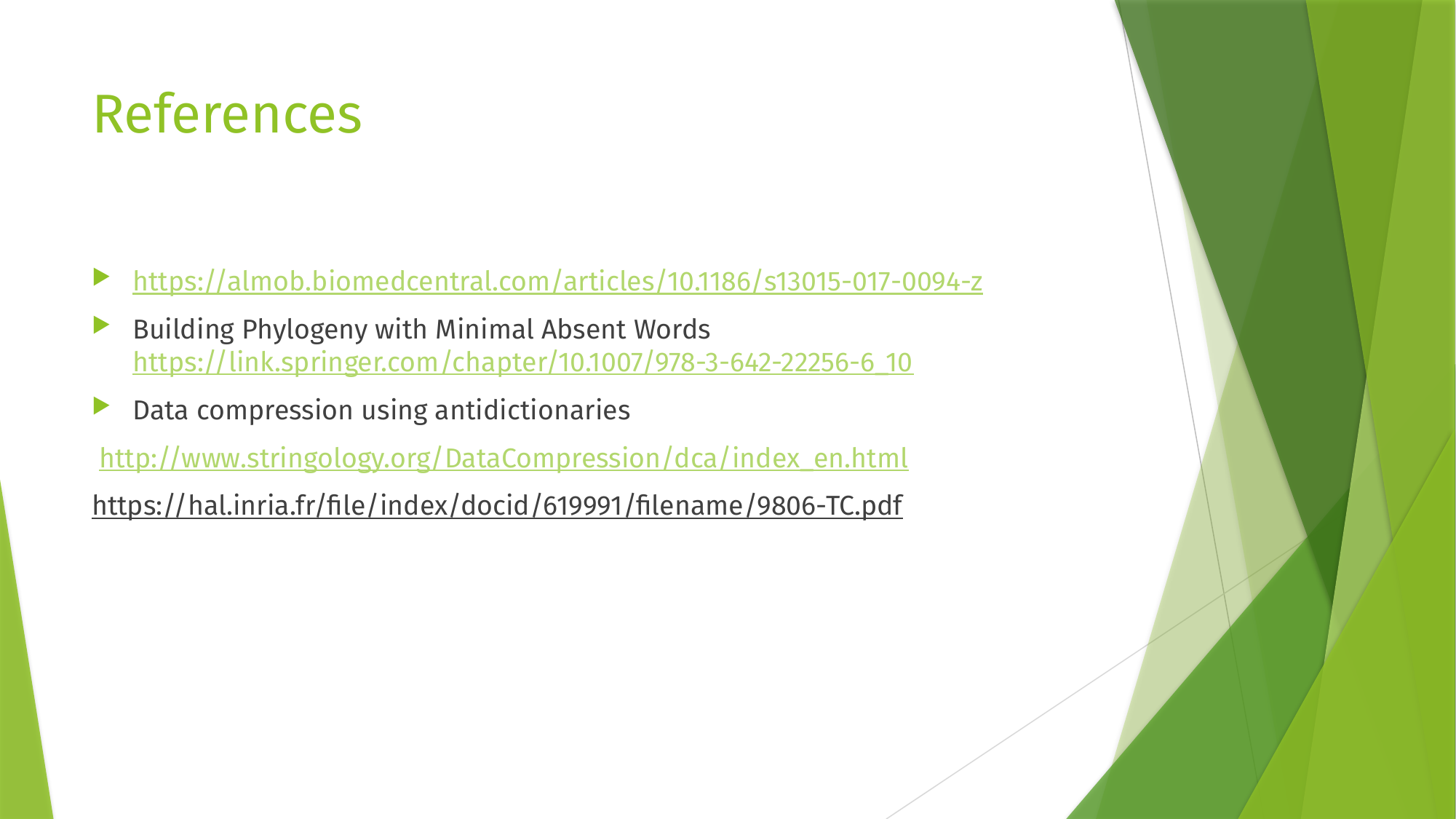

# References
https://almob.biomedcentral.com/articles/10.1186/s13015-017-0094-z
Building Phylogeny with Minimal Absent Words https://link.springer.com/chapter/10.1007/978-3-642-22256-6_10
Data compression using antidictionaries
 http://www.stringology.org/DataCompression/dca/index_en.html
https://hal.inria.fr/file/index/docid/619991/filename/9806-TC.pdf